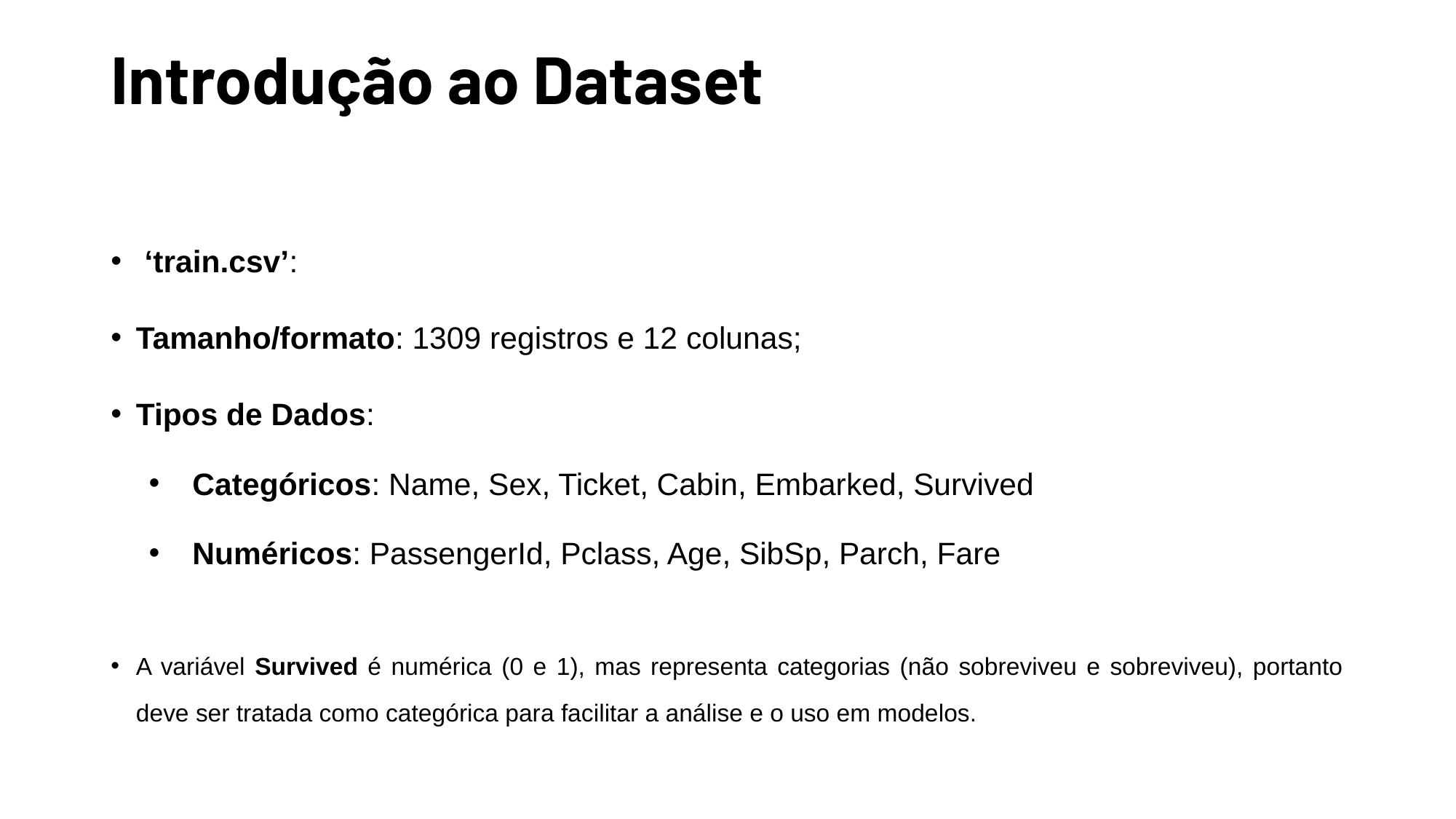

# Introdução ao Dataset
 ‘train.csv’:
Tamanho/formato: 1309 registros e 12 colunas;
Tipos de Dados:
Categóricos: Name, Sex, Ticket, Cabin, Embarked, Survived
Numéricos: PassengerId, Pclass, Age, SibSp, Parch, Fare

A variável Survived é numérica (0 e 1), mas representa categorias (não sobreviveu e sobreviveu), portanto deve ser tratada como categórica para facilitar a análise e o uso em modelos.